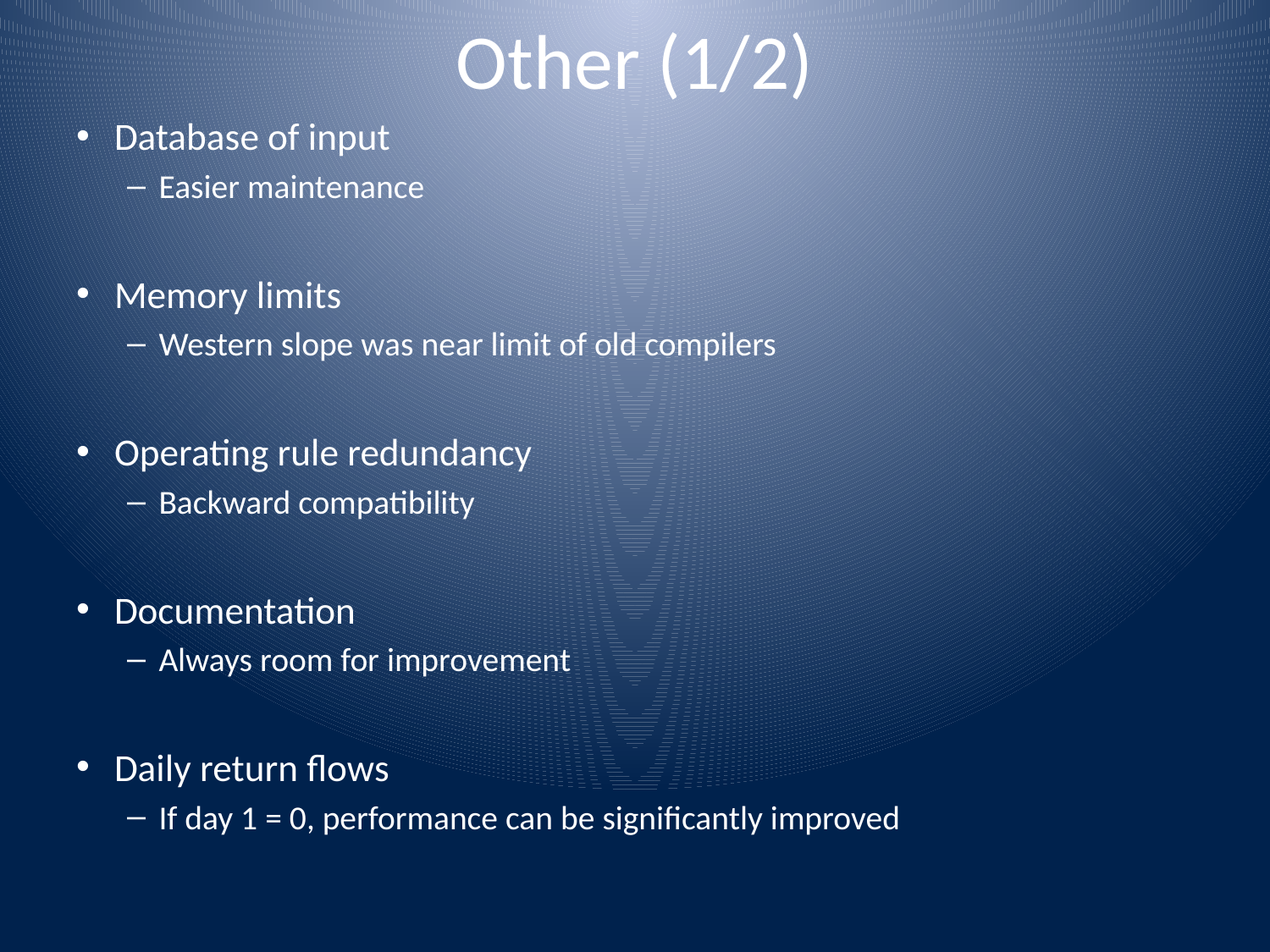

# Other (1/2)
Database of input
Easier maintenance

Memory limits
Western slope was near limit of old compilers

Operating rule redundancy
Backward compatibility

Documentation
Always room for improvement

Daily return flows
If day 1 = 0, performance can be significantly improved